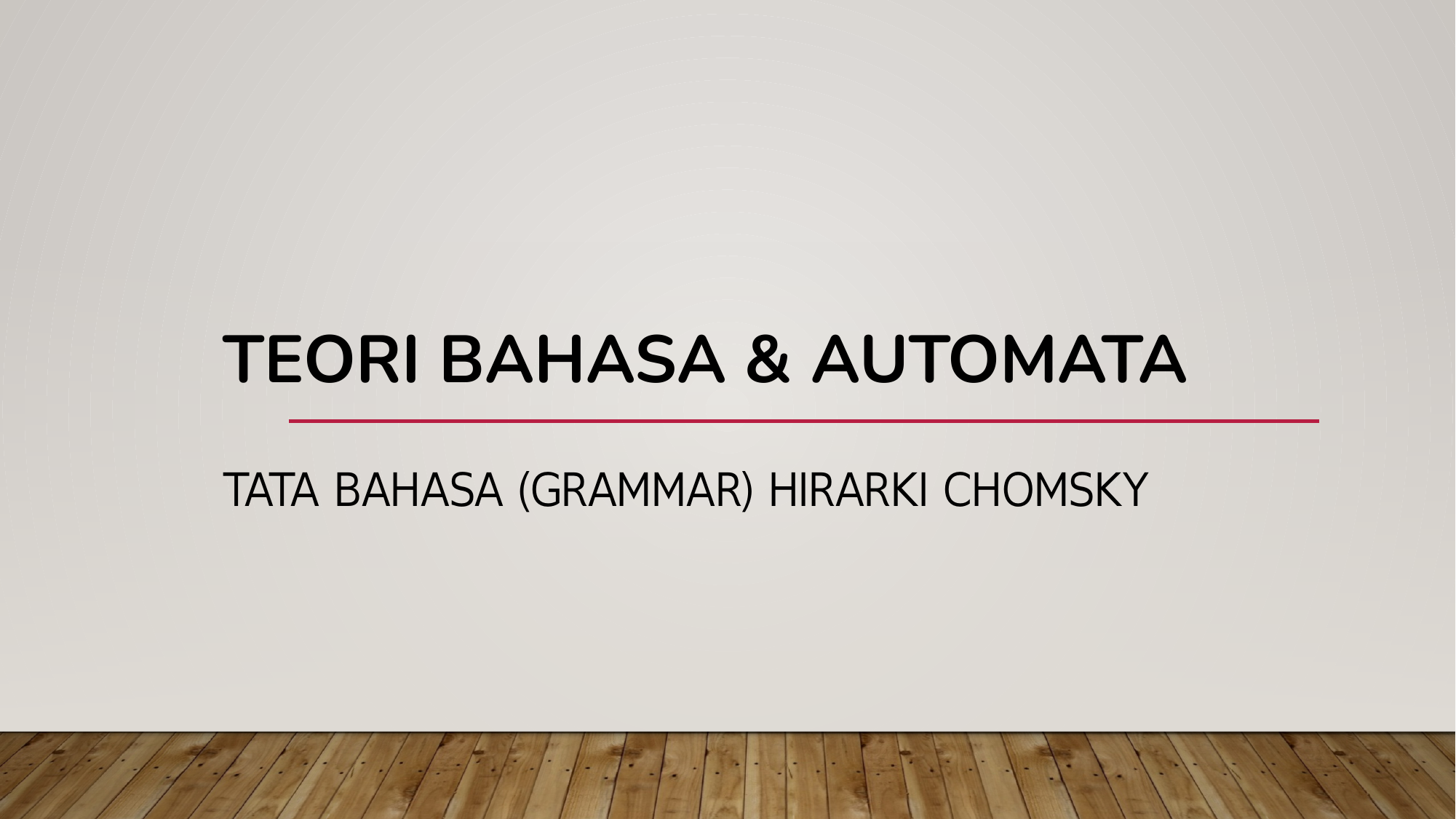

# TEORI BAHASA & AUTOMATA
Tata Bahasa (Grammar) hirarki chomsky